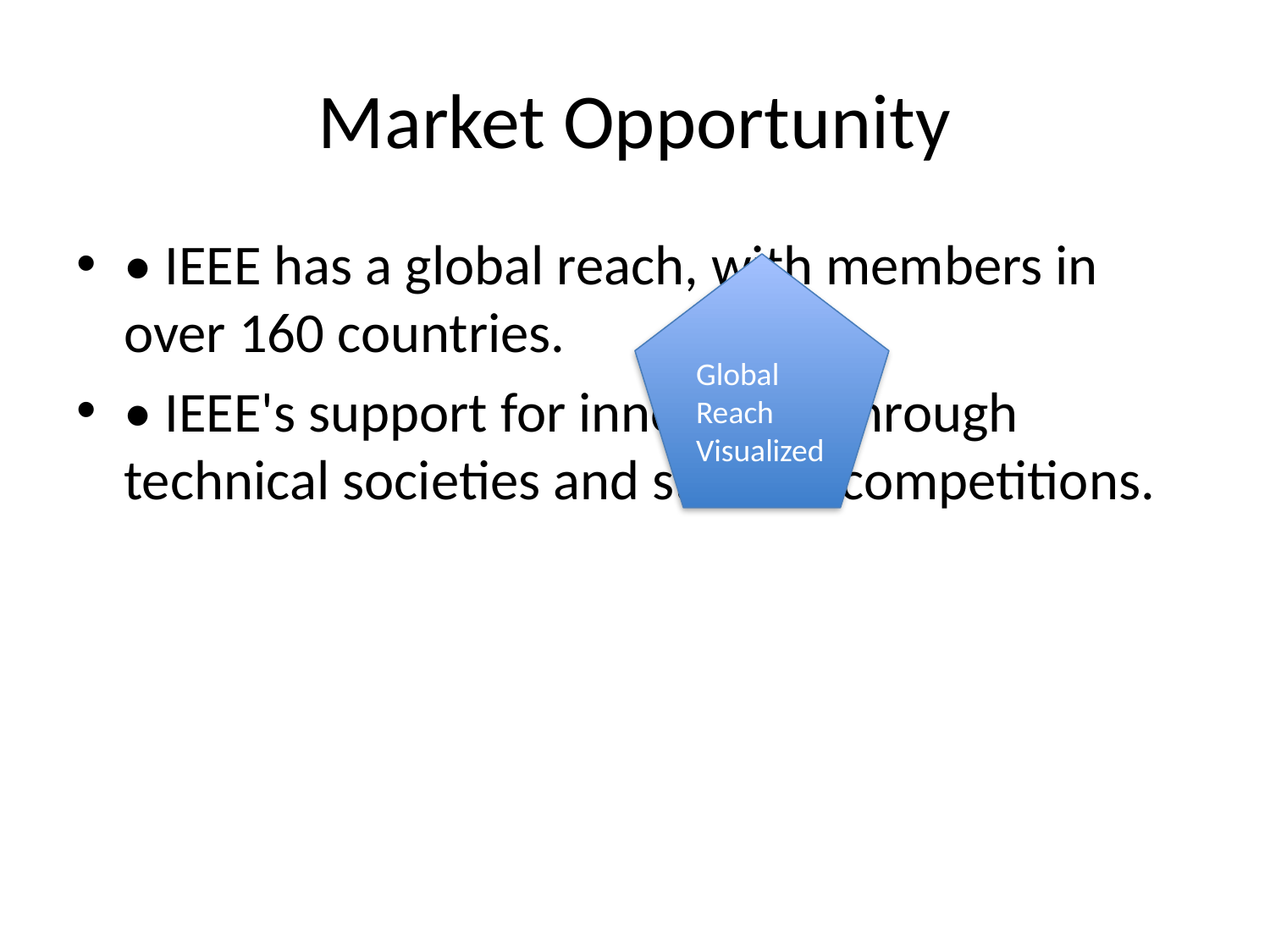

# Market Opportunity
• IEEE has a global reach, with members in over 160 countries.
• IEEE's support for innovation through technical societies and student competitions.
Global Reach Visualized